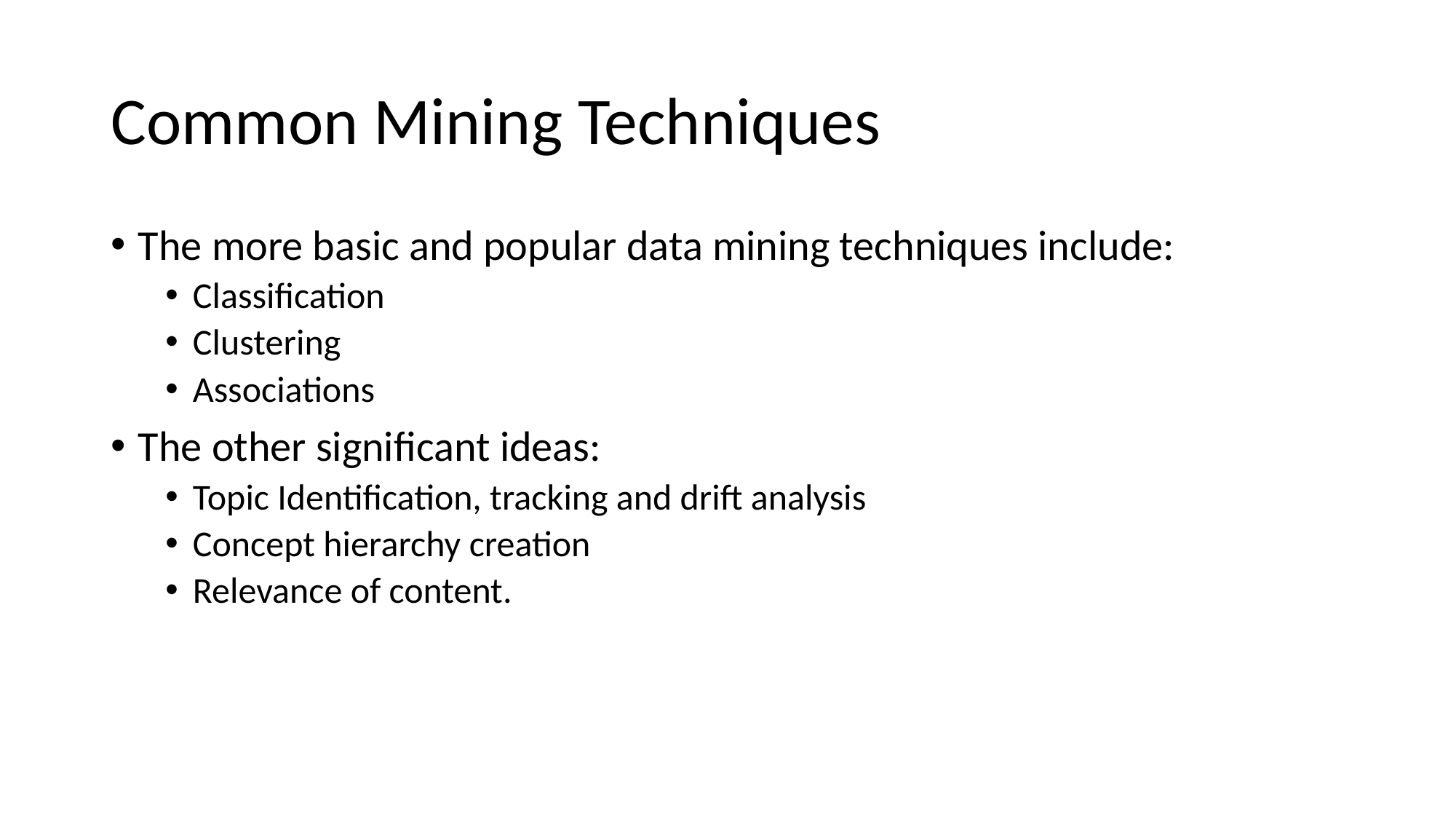

# Common Mining Techniques
The more basic and popular data mining techniques include:
Classification
Clustering
Associations
The other significant ideas:
Topic Identification, tracking and drift analysis
Concept hierarchy creation
Relevance of content.